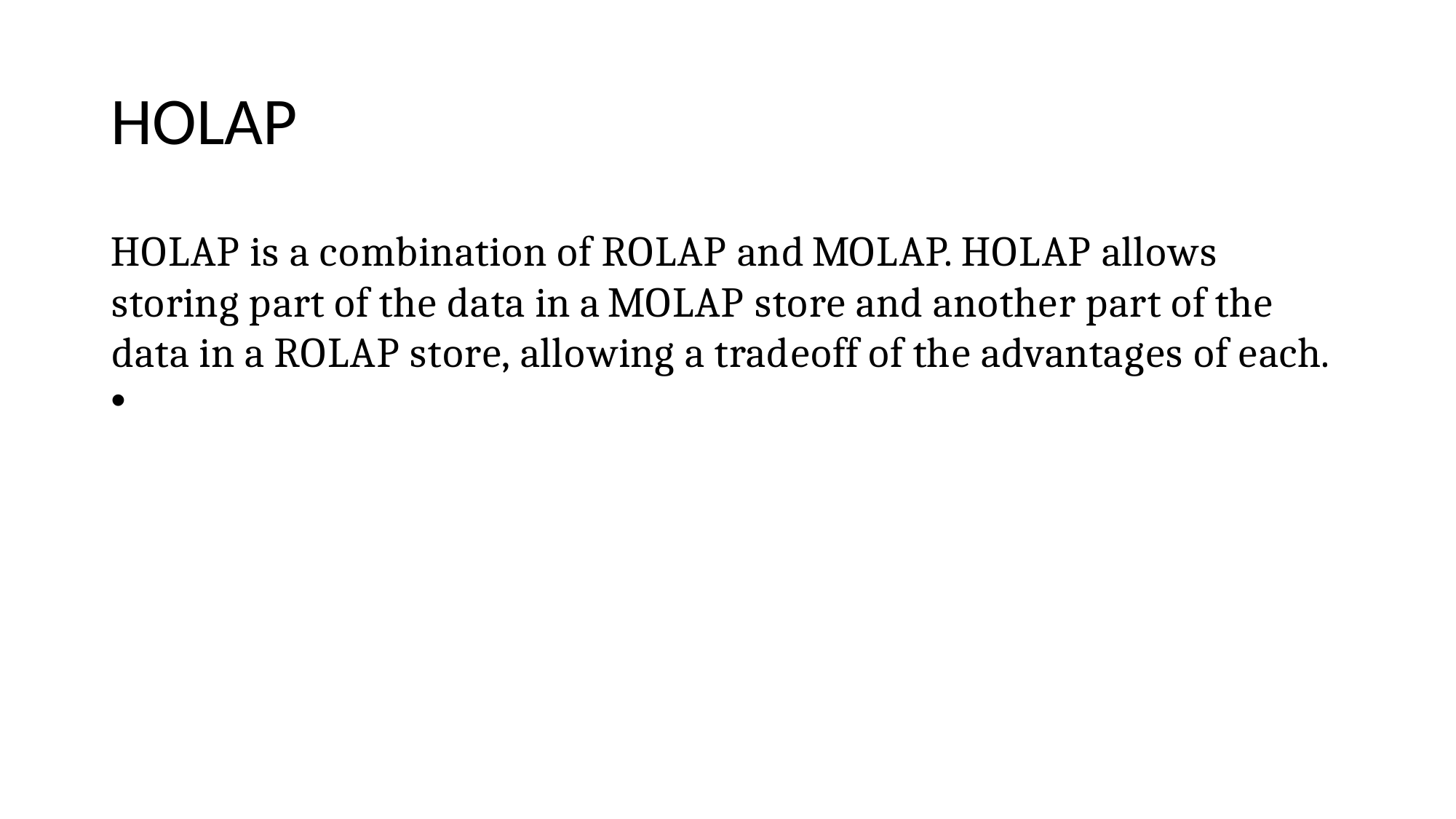

HOLAP
HOLAP is a combination of ROLAP and MOLAP. HOLAP allows storing part of the data in a MOLAP store and another part of the data in a ROLAP store, allowing a tradeoff of the advantages of each.